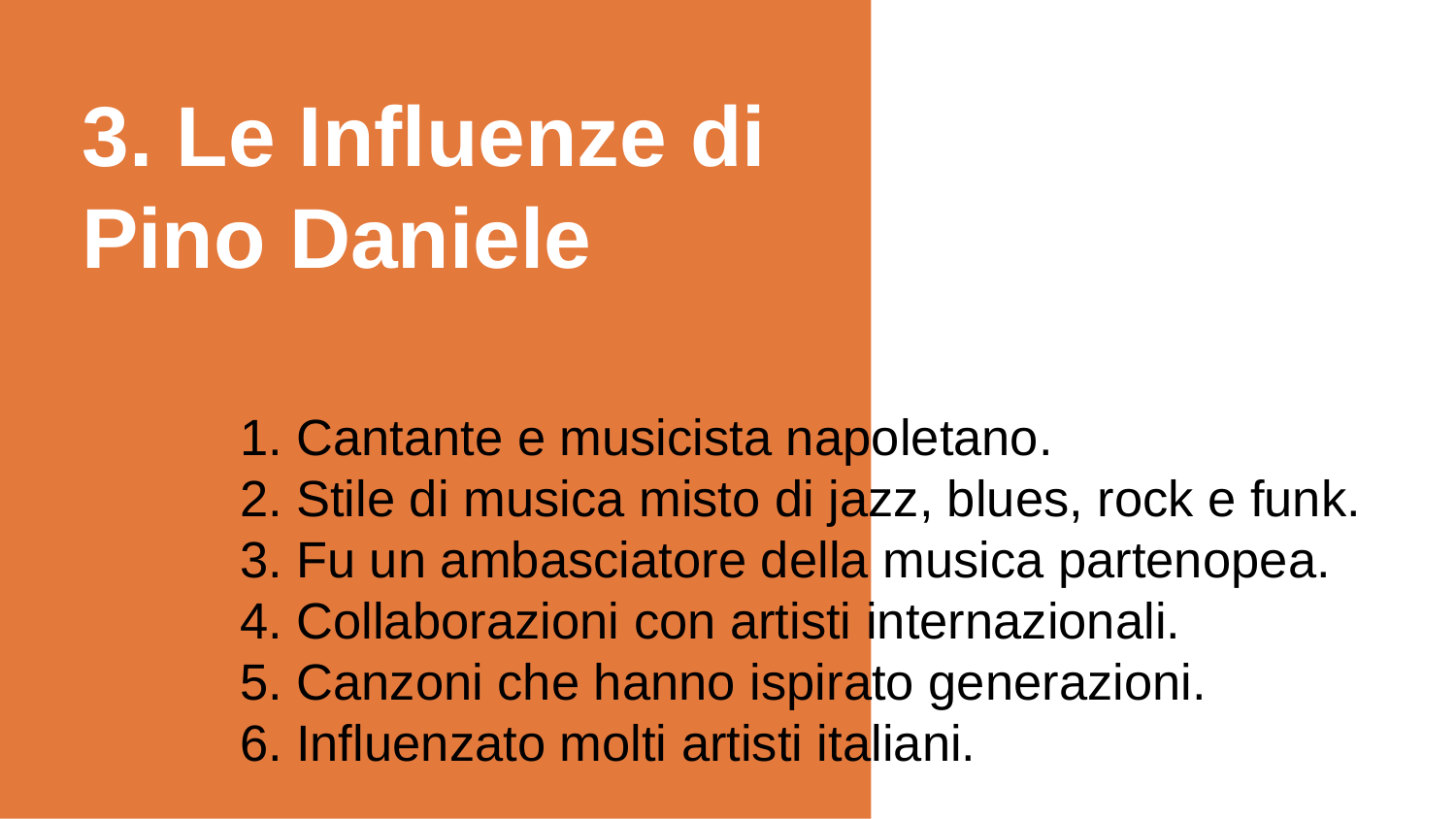

# 3. Le Influenze di Pino Daniele

1. Cantante e musicista napoletano.
2. Stile di musica misto di jazz, blues, rock e funk.
3. Fu un ambasciatore della musica partenopea.
4. Collaborazioni con artisti internazionali.
5. Canzoni che hanno ispirato generazioni.
6. Influenzato molti artisti italiani.